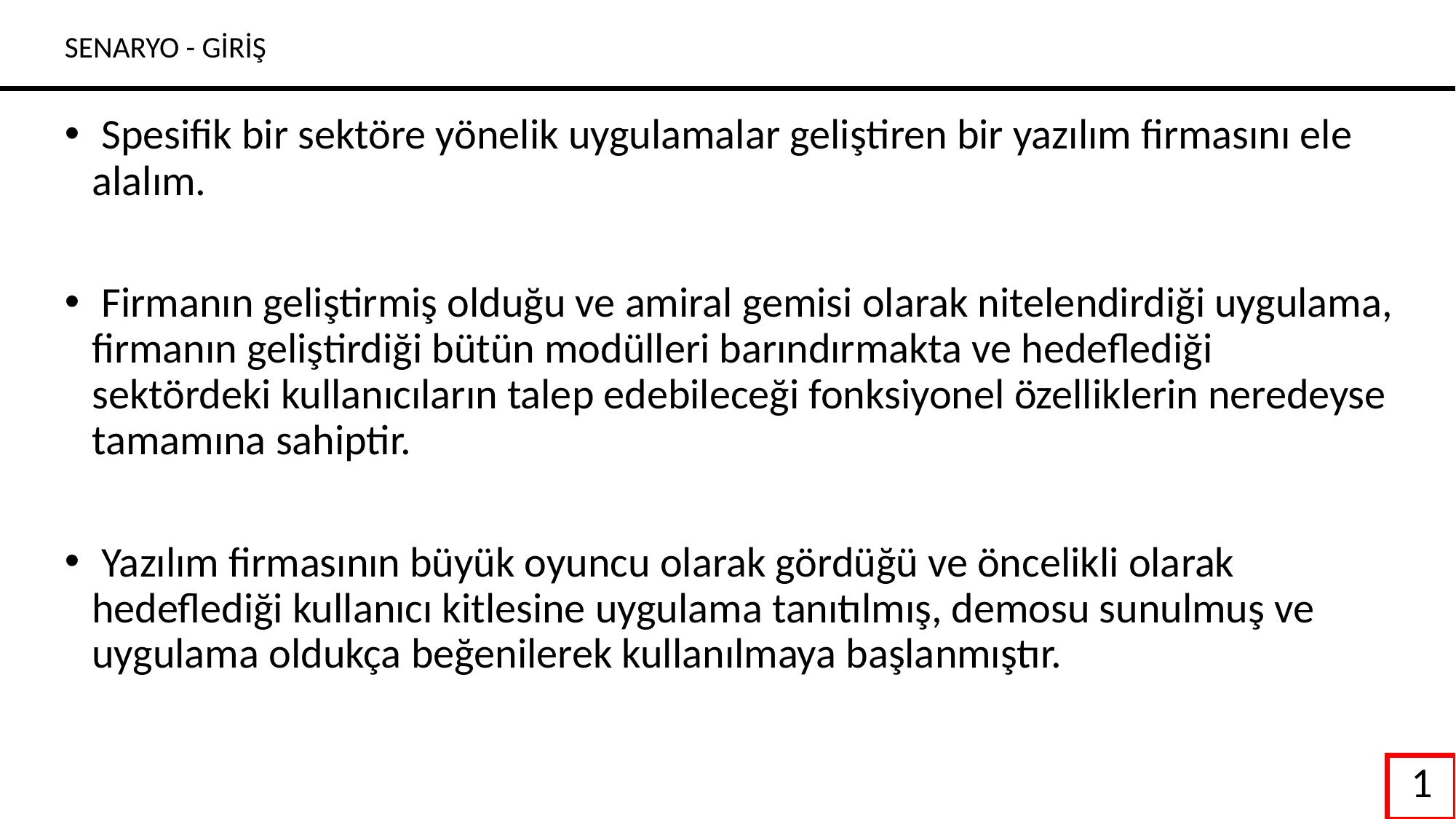

# SENARYO - GİRİŞ
 Spesifik bir sektöre yönelik uygulamalar geliştiren bir yazılım firmasını ele alalım.

 Firmanın geliştirmiş olduğu ve amiral gemisi olarak nitelendirdiği uygulama, firmanın geliştirdiği bütün modülleri barındırmakta ve hedeflediği sektördeki kullanıcıların talep edebileceği fonksiyonel özelliklerin neredeyse tamamına sahiptir.

 Yazılım firmasının büyük oyuncu olarak gördüğü ve öncelikli olarak hedeflediği kullanıcı kitlesine uygulama tanıtılmış, demosu sunulmuş ve uygulama oldukça beğenilerek kullanılmaya başlanmıştır.

1